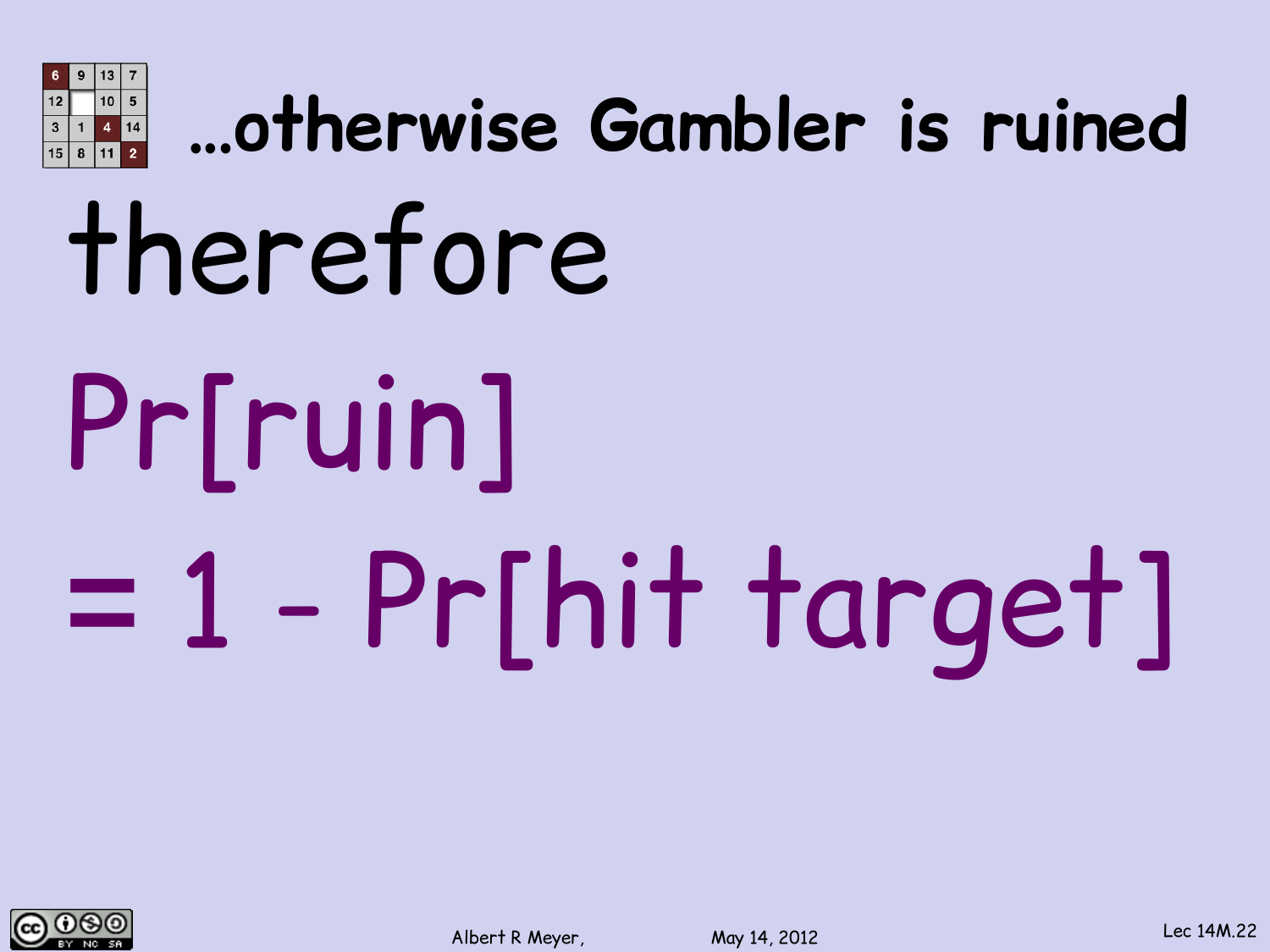

# …otherwise Gambler is ruined
therefore
Pr[ruin]
= 1 - Pr[hit target]
Lec 14M.22

Albert R Meyer,                        May 14, 2012